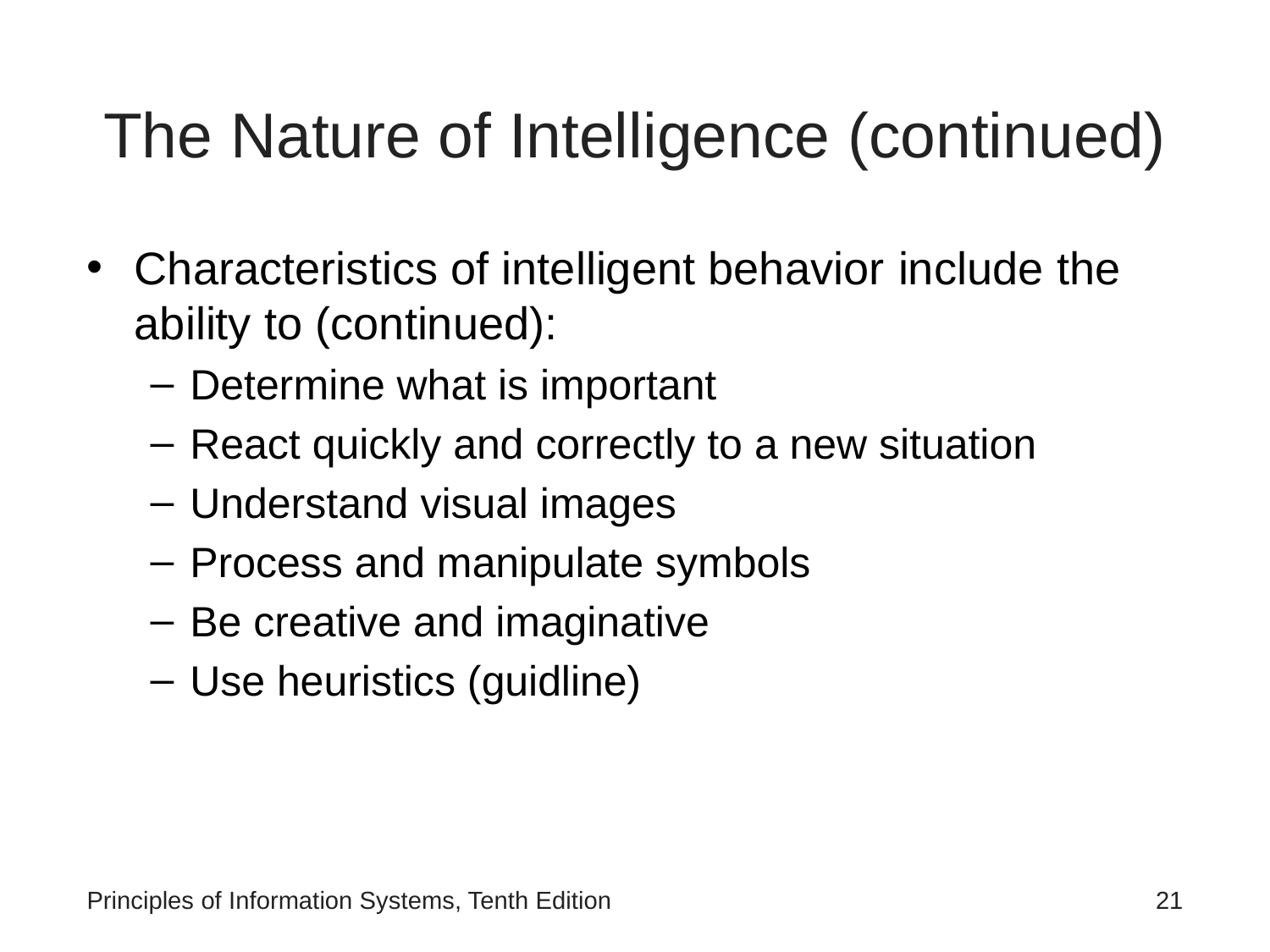

# The Nature of Intelligence (continued)
Characteristics of intelligent behavior include the ability to (continued):
Determine what is important
React quickly and correctly to a new situation
Understand visual images
Process and manipulate symbols
Be creative and imaginative
Use heuristics (guidline)
Principles of Information Systems, Tenth Edition
21